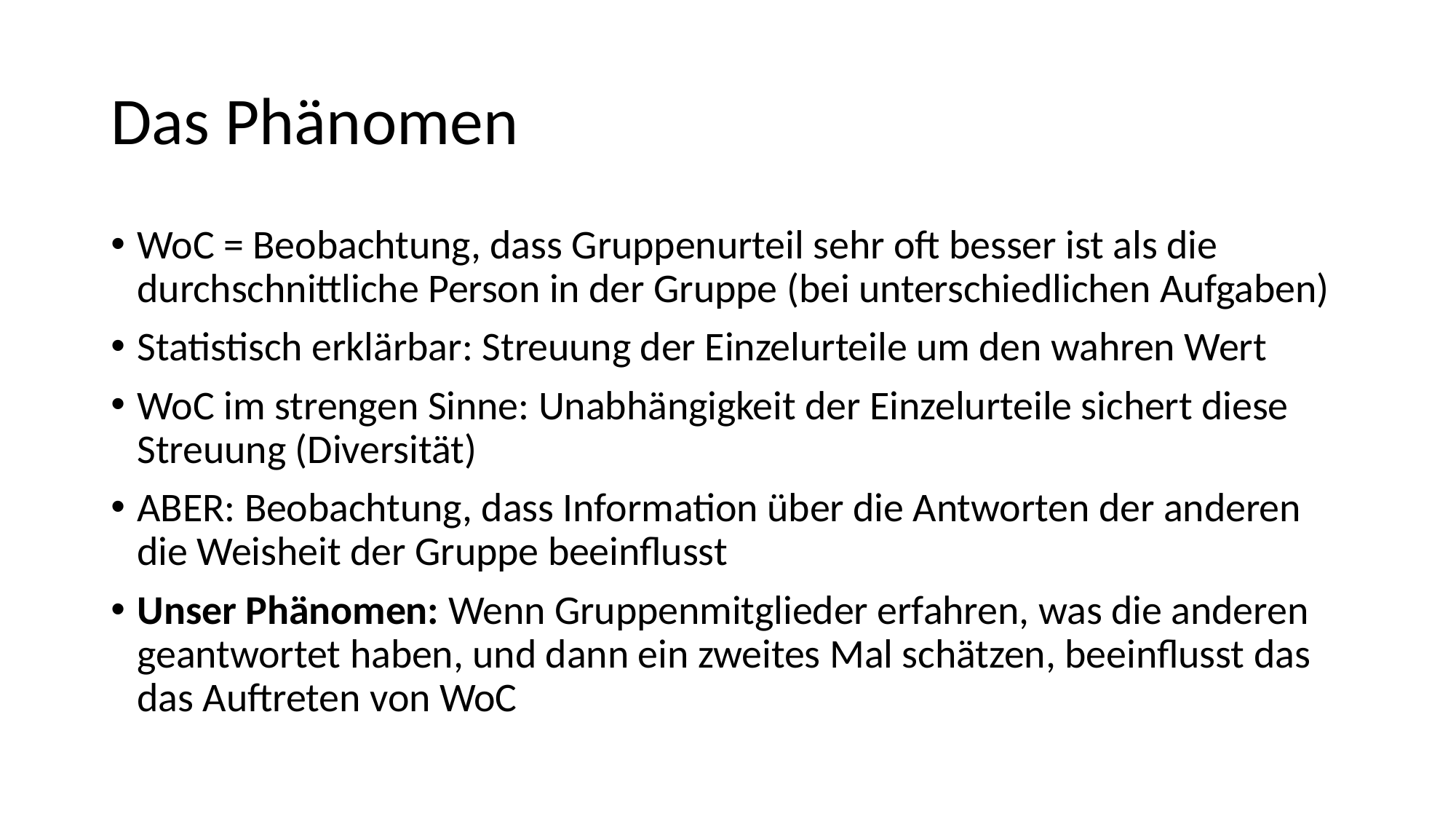

# Das Phänomen
WoC = Beobachtung, dass Gruppenurteil sehr oft besser ist als die durchschnittliche Person in der Gruppe (bei unterschiedlichen Aufgaben)
Statistisch erklärbar: Streuung der Einzelurteile um den wahren Wert
WoC im strengen Sinne: Unabhängigkeit der Einzelurteile sichert diese Streuung (Diversität)
ABER: Beobachtung, dass Information über die Antworten der anderen die Weisheit der Gruppe beeinflusst
Unser Phänomen: Wenn Gruppenmitglieder erfahren, was die anderen geantwortet haben, und dann ein zweites Mal schätzen, beeinflusst das das Auftreten von WoC